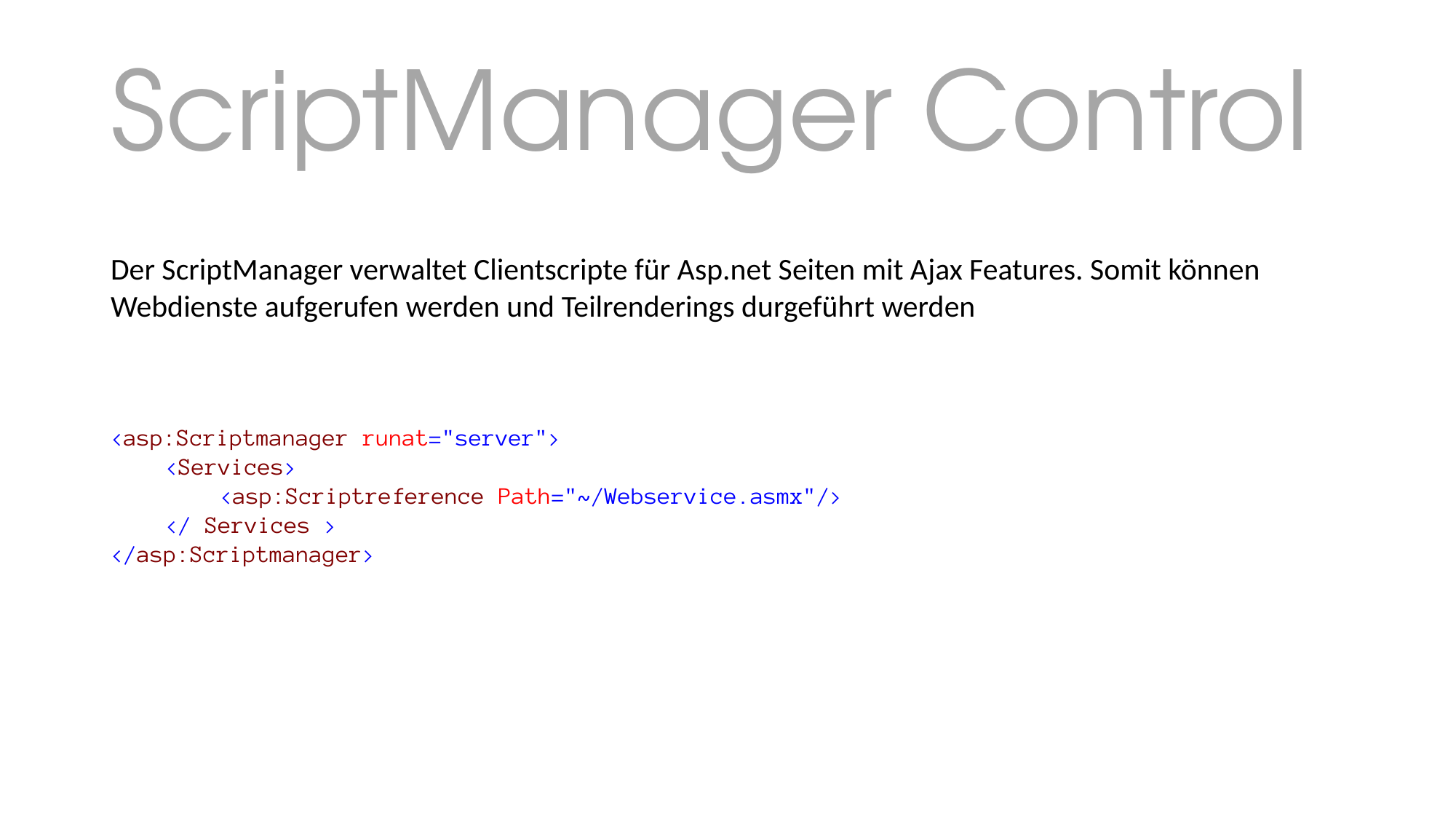

ScriptManager Control
Der ScriptManager verwaltet Clientscripte für Asp.net Seiten mit Ajax Features. Somit können Webdienste aufgerufen werden und Teilrenderings durgeführt werden
<asp:Scriptmanager runat="server">
<Services>
<asp:Scriptreference Path="~/Webservice.asmx"/>
</ Services >
</asp:Scriptmanager>